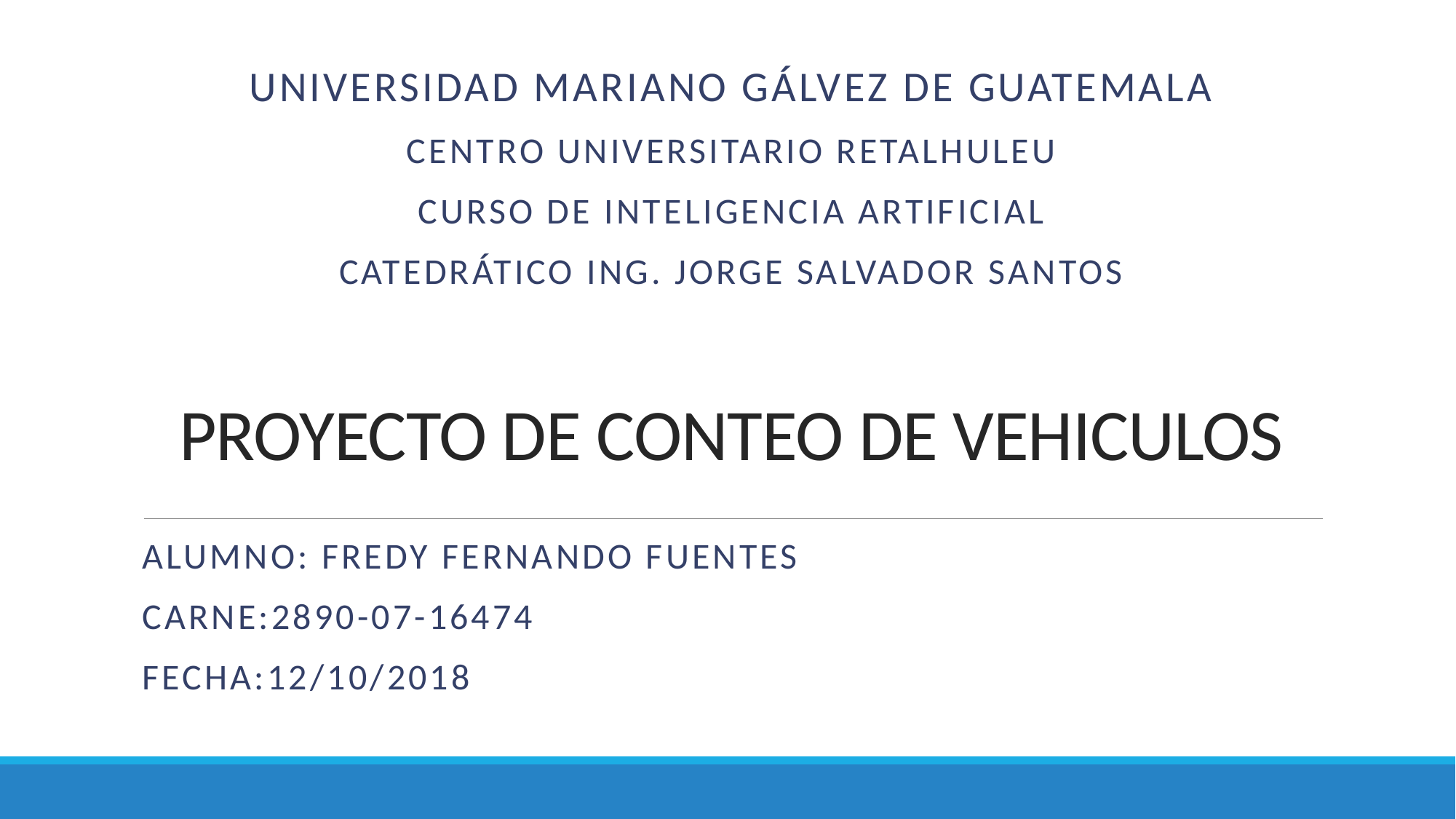

Universidad mariano Gálvez de Guatemala
Centro universitario Retalhuleu
Curso de INTELIGENCIA ARTIFICIAL
Catedrático ing. Jorge salvador santos
# PROYECTO DE CONTEO DE VEHICULOS
Alumno: FREDY FERNANDO FUENTES
CARNE:2890-07-16474
FECHA:12/10/2018